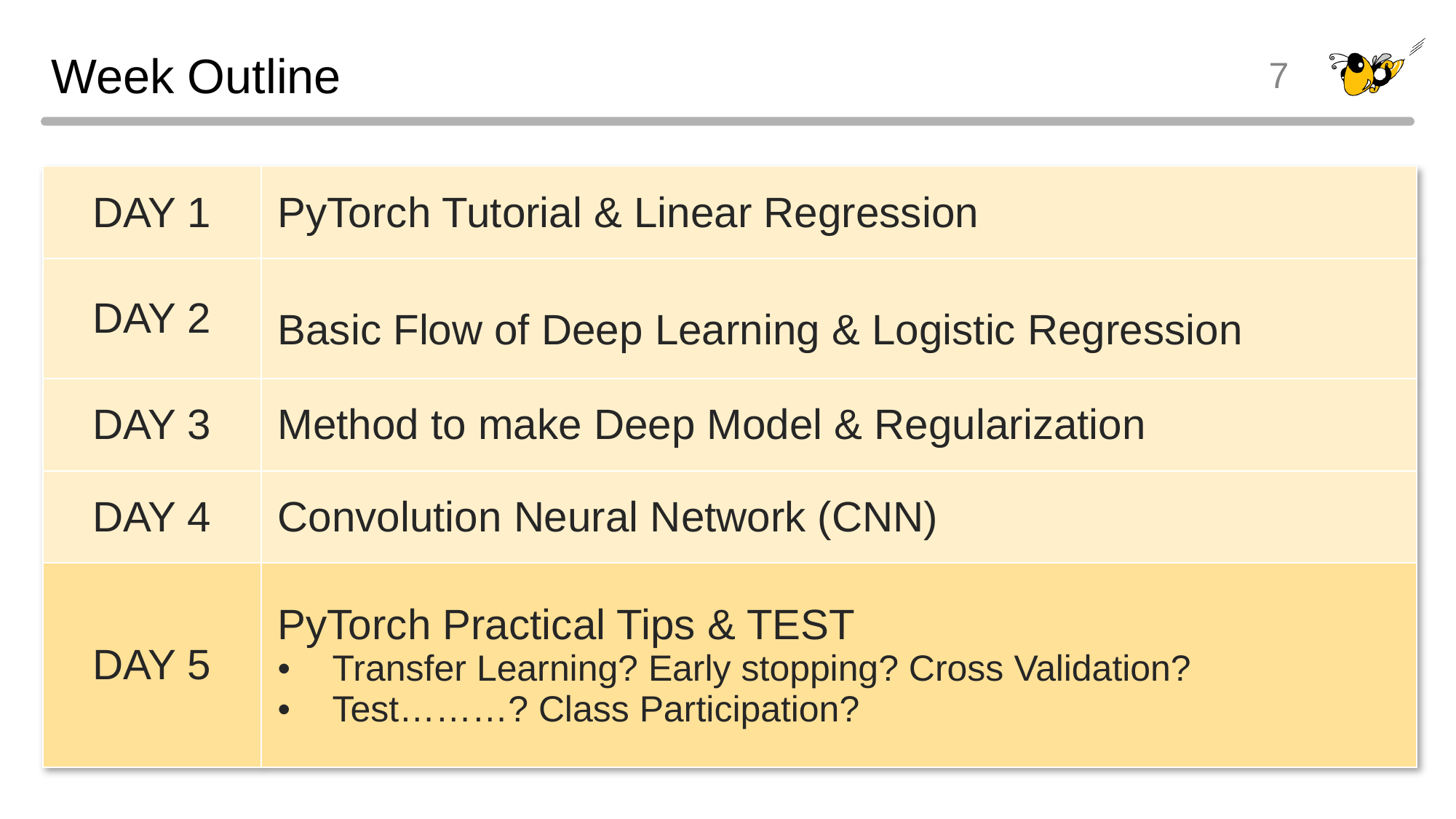

# Week Outline
7
| DAY 1 | PyTorch Tutorial & Linear Regression |
| --- | --- |
| DAY 2 | Basic Flow of Deep Learning & Logistic Regression |
| DAY 3 | Method to make Deep Model & Regularization |
| DAY 4 | Convolution Neural Network (CNN) |
| DAY 5 | PyTorch Practical Tips & TEST Transfer Learning? Early stopping? Cross Validation? Test………? Class Participation? |